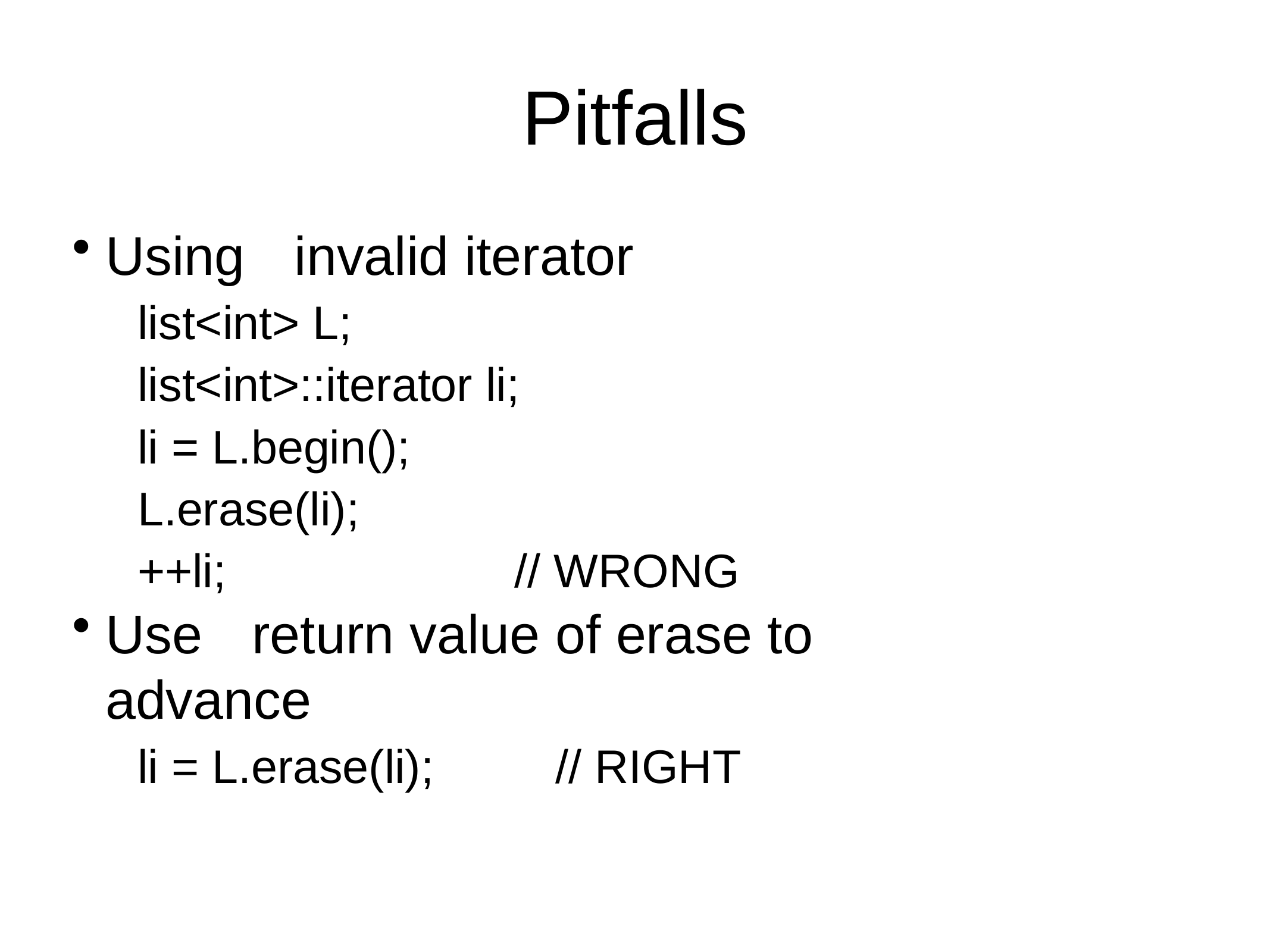

# Pitfalls
Using	invalid	iterator
list<int> L;
list<int>::iterator li;
li = L.begin();
L.erase(li);
++li;	// WRONG
Use	return	value	of erase	to	advance
li = L.erase(li);	// RIGHT